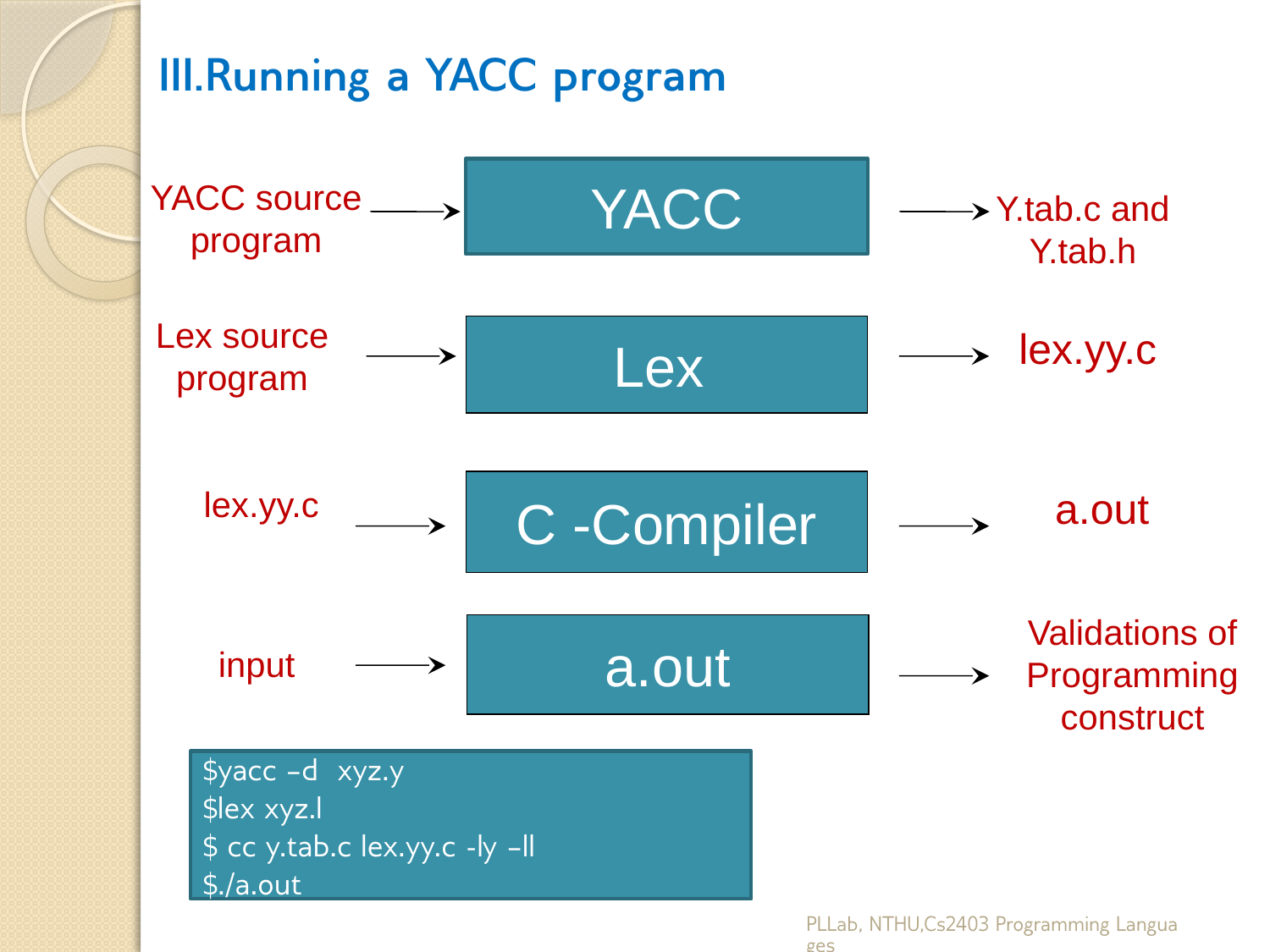

# III.Running a YACC program
YACC
YACC source program
Y.tab.c and Y.tab.h

Lex source program
Lex
lex.yy.c

C -Compiler
lex.yy.c
a.out

Validations of Programming construct
a.out
input

$yacc –d  xyz.y
$lex xyz.l
$ cc y.tab.c lex.yy.c -ly –ll
$./a.out
PLLab, NTHU,Cs2403 Programming Languages
10